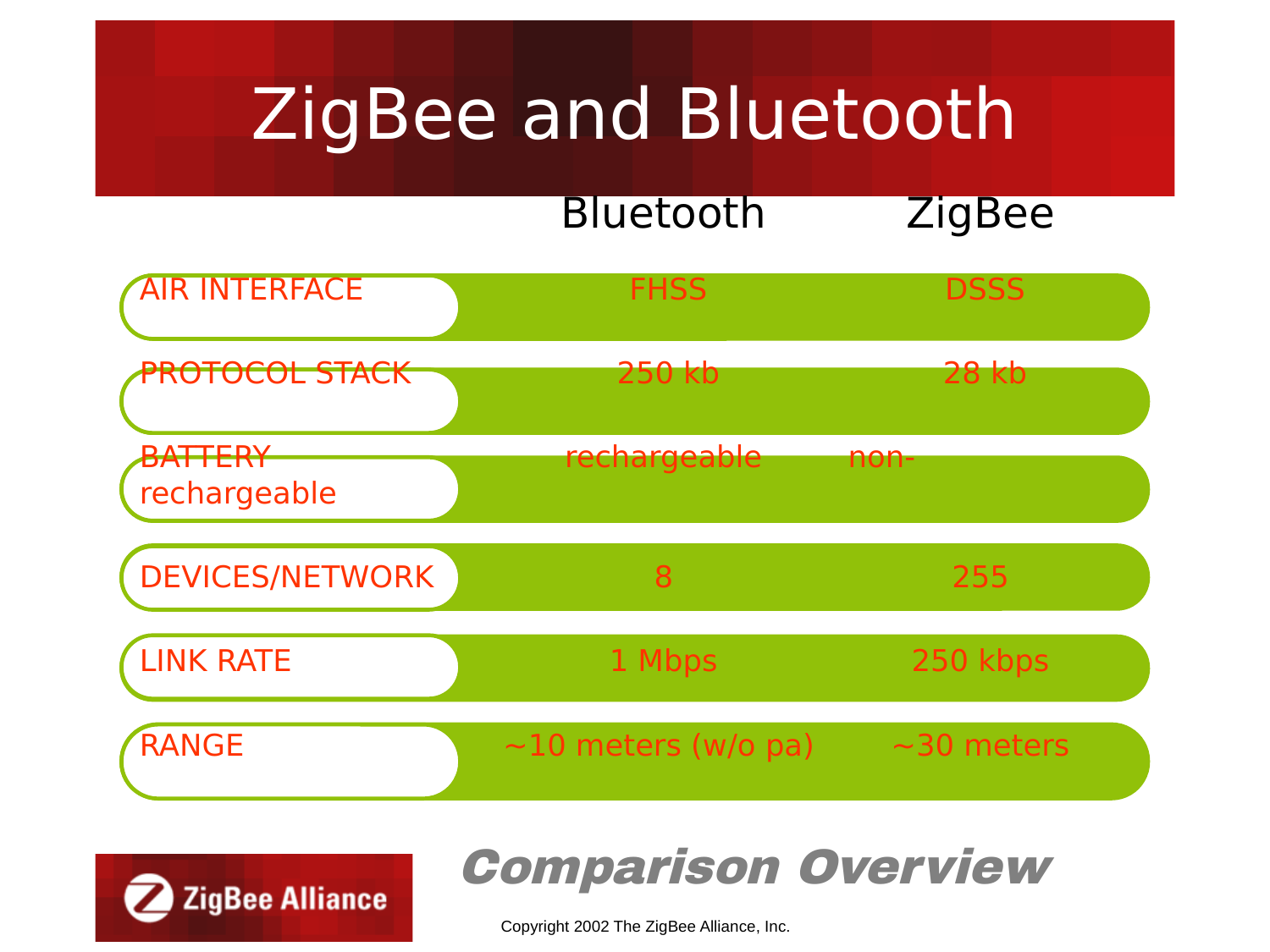

# ZigBee and Bluetooth
	Bluetooth	ZigBee

AIR INTERFACE	 FHSS	 DSSS

PROTOCOL STACK	 250 kb	 28 kb

BATTERY	rechargeable	non-rechargeable

DEVICES/NETWORK	8	255

LINK RATE	1 Mbps	250 kbps

RANGE	~10 meters (w/o pa) 	~30 meters

Comparison Overview
Copyright 2002 The ZigBee Alliance, Inc.